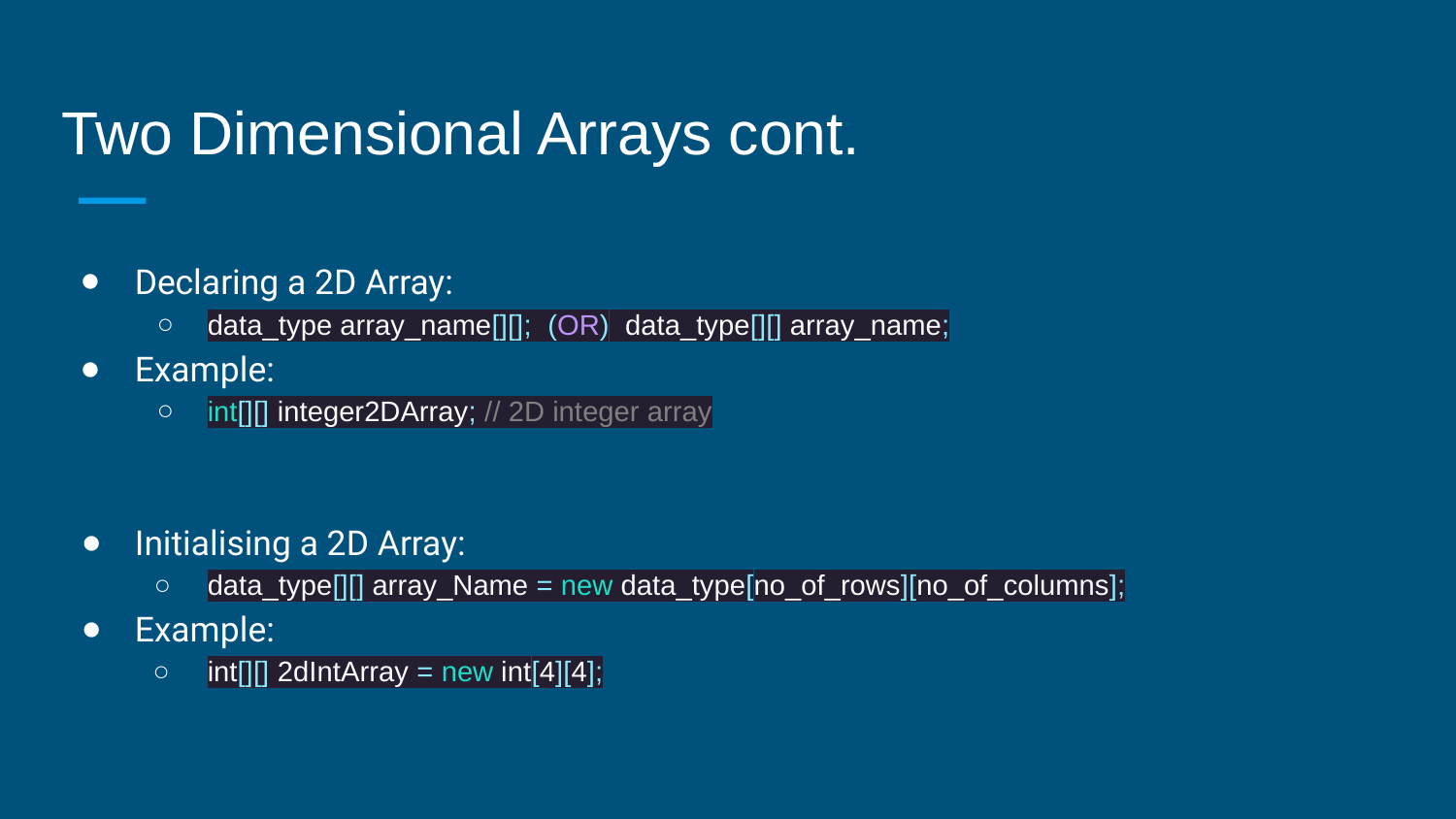

# Two Dimensional Arrays cont.
Declaring a 2D Array:
data_type array_name[][];  (OR)  data_type[][] array_name;
Example:
int[][] integer2DArray; // 2D integer array

Initialising a 2D Array:
data_type[][] array_Name = new data_type[no_of_rows][no_of_columns];
Example:
int[][] 2dIntArray = new int[4][4];